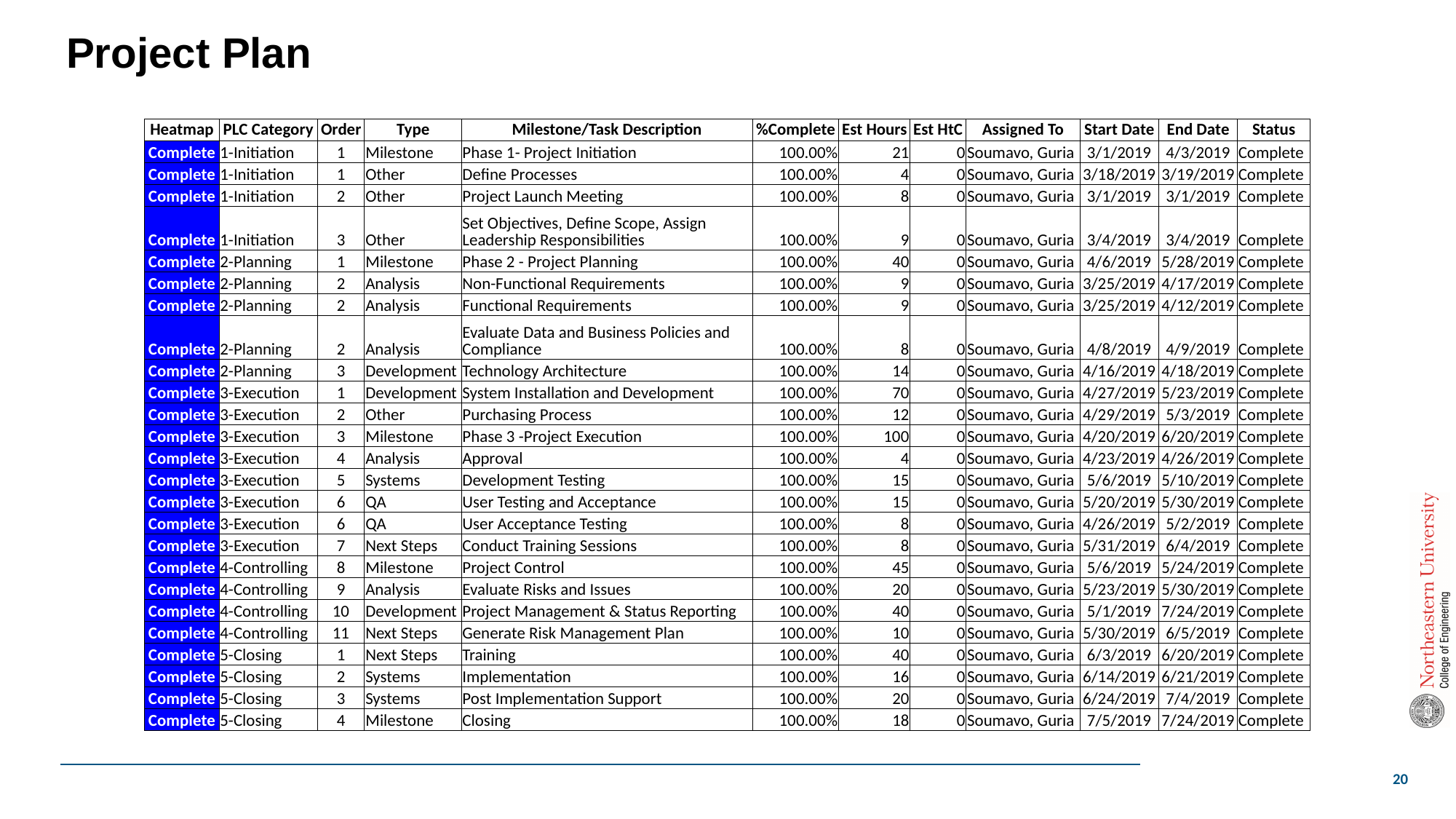

Project Plan
| Heatmap | PLC Category | Order | Type | Milestone/Task Description | %Complete | Est Hours | Est HtC | Assigned To | Start Date | End Date | Status |
| --- | --- | --- | --- | --- | --- | --- | --- | --- | --- | --- | --- |
| Complete | 1-Initiation | 1 | Milestone | Phase 1- Project Initiation | 100.00% | 21 | 0 | Soumavo, Guria | 3/1/2019 | 4/3/2019 | Complete |
| Complete | 1-Initiation | 1 | Other | Define Processes | 100.00% | 4 | 0 | Soumavo, Guria | 3/18/2019 | 3/19/2019 | Complete |
| Complete | 1-Initiation | 2 | Other | Project Launch Meeting | 100.00% | 8 | 0 | Soumavo, Guria | 3/1/2019 | 3/1/2019 | Complete |
| Complete | 1-Initiation | 3 | Other | Set Objectives, Define Scope, Assign Leadership Responsibilities | 100.00% | 9 | 0 | Soumavo, Guria | 3/4/2019 | 3/4/2019 | Complete |
| Complete | 2-Planning | 1 | Milestone | Phase 2 - Project Planning | 100.00% | 40 | 0 | Soumavo, Guria | 4/6/2019 | 5/28/2019 | Complete |
| Complete | 2-Planning | 2 | Analysis | Non-Functional Requirements | 100.00% | 9 | 0 | Soumavo, Guria | 3/25/2019 | 4/17/2019 | Complete |
| Complete | 2-Planning | 2 | Analysis | Functional Requirements | 100.00% | 9 | 0 | Soumavo, Guria | 3/25/2019 | 4/12/2019 | Complete |
| Complete | 2-Planning | 2 | Analysis | Evaluate Data and Business Policies and Compliance | 100.00% | 8 | 0 | Soumavo, Guria | 4/8/2019 | 4/9/2019 | Complete |
| Complete | 2-Planning | 3 | Development | Technology Architecture | 100.00% | 14 | 0 | Soumavo, Guria | 4/16/2019 | 4/18/2019 | Complete |
| Complete | 3-Execution | 1 | Development | System Installation and Development | 100.00% | 70 | 0 | Soumavo, Guria | 4/27/2019 | 5/23/2019 | Complete |
| Complete | 3-Execution | 2 | Other | Purchasing Process | 100.00% | 12 | 0 | Soumavo, Guria | 4/29/2019 | 5/3/2019 | Complete |
| Complete | 3-Execution | 3 | Milestone | Phase 3 -Project Execution | 100.00% | 100 | 0 | Soumavo, Guria | 4/20/2019 | 6/20/2019 | Complete |
| Complete | 3-Execution | 4 | Analysis | Approval | 100.00% | 4 | 0 | Soumavo, Guria | 4/23/2019 | 4/26/2019 | Complete |
| Complete | 3-Execution | 5 | Systems | Development Testing | 100.00% | 15 | 0 | Soumavo, Guria | 5/6/2019 | 5/10/2019 | Complete |
| Complete | 3-Execution | 6 | QA | User Testing and Acceptance | 100.00% | 15 | 0 | Soumavo, Guria | 5/20/2019 | 5/30/2019 | Complete |
| Complete | 3-Execution | 6 | QA | User Acceptance Testing | 100.00% | 8 | 0 | Soumavo, Guria | 4/26/2019 | 5/2/2019 | Complete |
| Complete | 3-Execution | 7 | Next Steps | Conduct Training Sessions | 100.00% | 8 | 0 | Soumavo, Guria | 5/31/2019 | 6/4/2019 | Complete |
| Complete | 4-Controlling | 8 | Milestone | Project Control | 100.00% | 45 | 0 | Soumavo, Guria | 5/6/2019 | 5/24/2019 | Complete |
| Complete | 4-Controlling | 9 | Analysis | Evaluate Risks and Issues | 100.00% | 20 | 0 | Soumavo, Guria | 5/23/2019 | 5/30/2019 | Complete |
| Complete | 4-Controlling | 10 | Development | Project Management & Status Reporting | 100.00% | 40 | 0 | Soumavo, Guria | 5/1/2019 | 7/24/2019 | Complete |
| Complete | 4-Controlling | 11 | Next Steps | Generate Risk Management Plan | 100.00% | 10 | 0 | Soumavo, Guria | 5/30/2019 | 6/5/2019 | Complete |
| Complete | 5-Closing | 1 | Next Steps | Training | 100.00% | 40 | 0 | Soumavo, Guria | 6/3/2019 | 6/20/2019 | Complete |
| Complete | 5-Closing | 2 | Systems | Implementation | 100.00% | 16 | 0 | Soumavo, Guria | 6/14/2019 | 6/21/2019 | Complete |
| Complete | 5-Closing | 3 | Systems | Post Implementation Support | 100.00% | 20 | 0 | Soumavo, Guria | 6/24/2019 | 7/4/2019 | Complete |
| Complete | 5-Closing | 4 | Milestone | Closing | 100.00% | 18 | 0 | Soumavo, Guria | 7/5/2019 | 7/24/2019 | Complete |